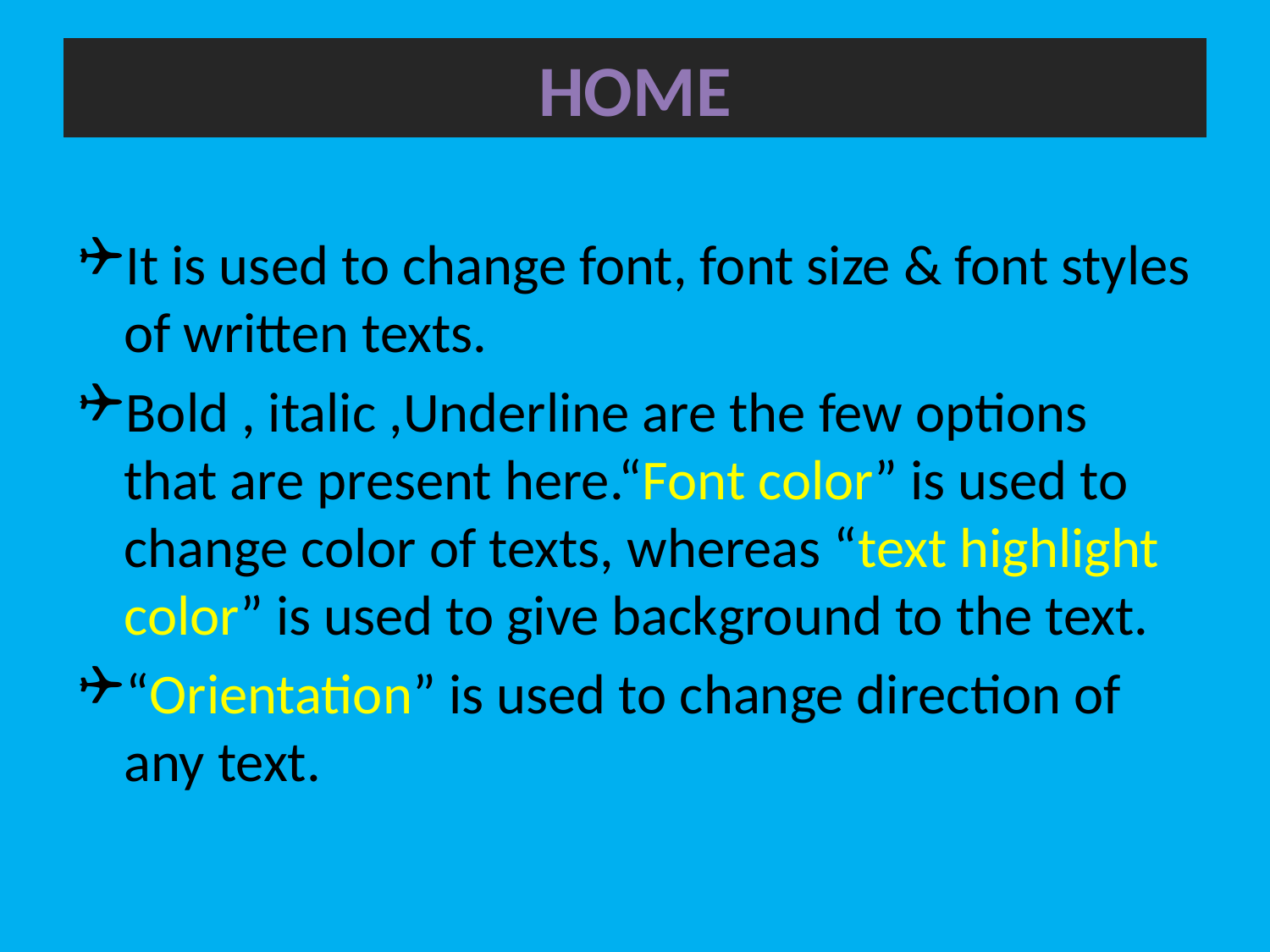

# HOME
It is used to change font, font size & font styles of written texts.
Bold , italic ,Underline are the few options that are present here.“Font color” is used to change color of texts, whereas “text highlight color” is used to give background to the text.
“Orientation” is used to change direction of any text.